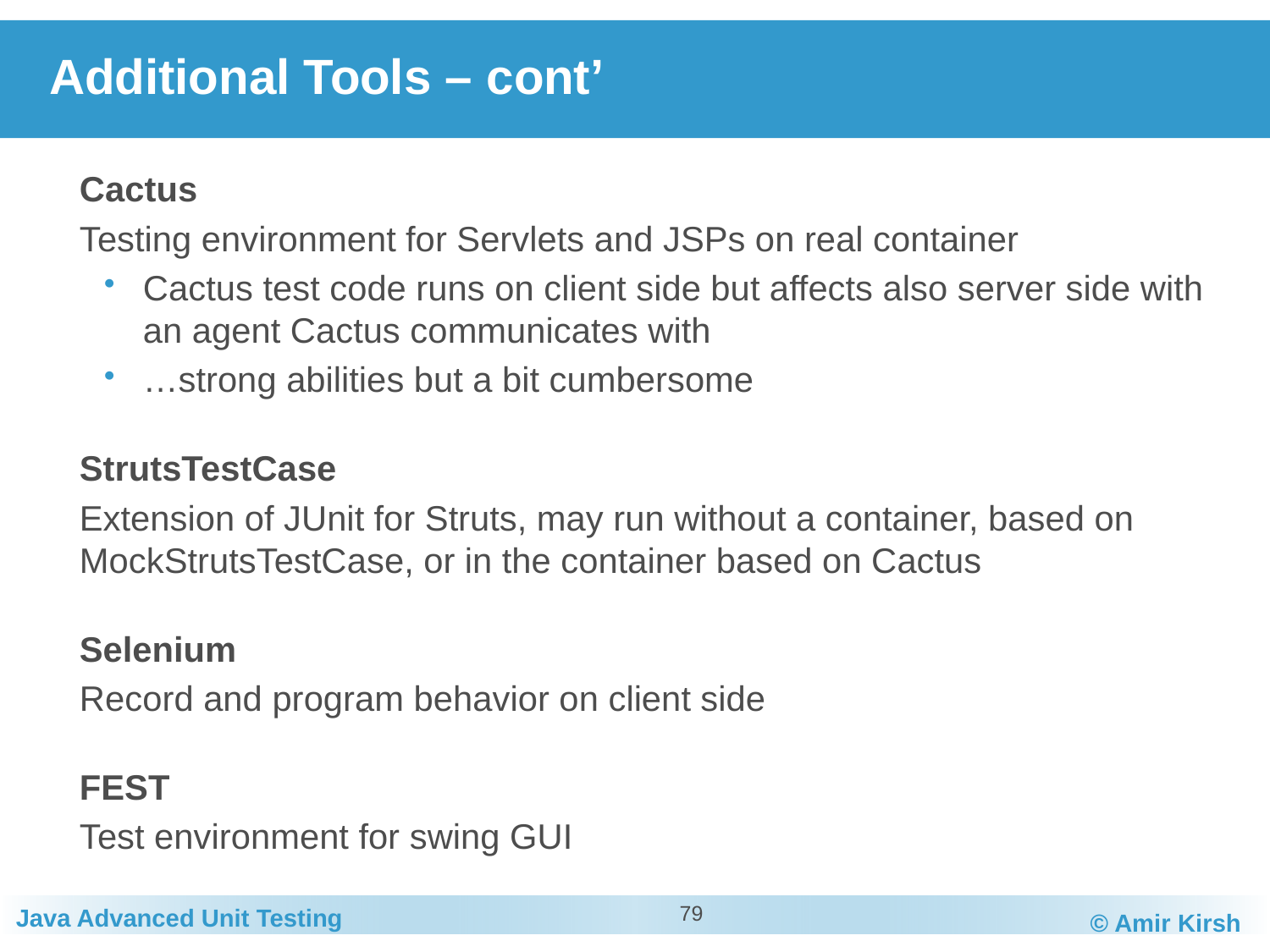

# Additional Tools – cont’
	Cactus
	Testing environment for Servlets and JSPs on real container
Cactus test code runs on client side but affects also server side with an agent Cactus communicates with
…strong abilities but a bit cumbersome

	StrutsTestCase
	Extension of JUnit for Struts, may run without a container, based on MockStrutsTestCase, or in the container based on Cactus

	Selenium
	Record and program behavior on client side

	FEST
	Test environment for swing GUI

79